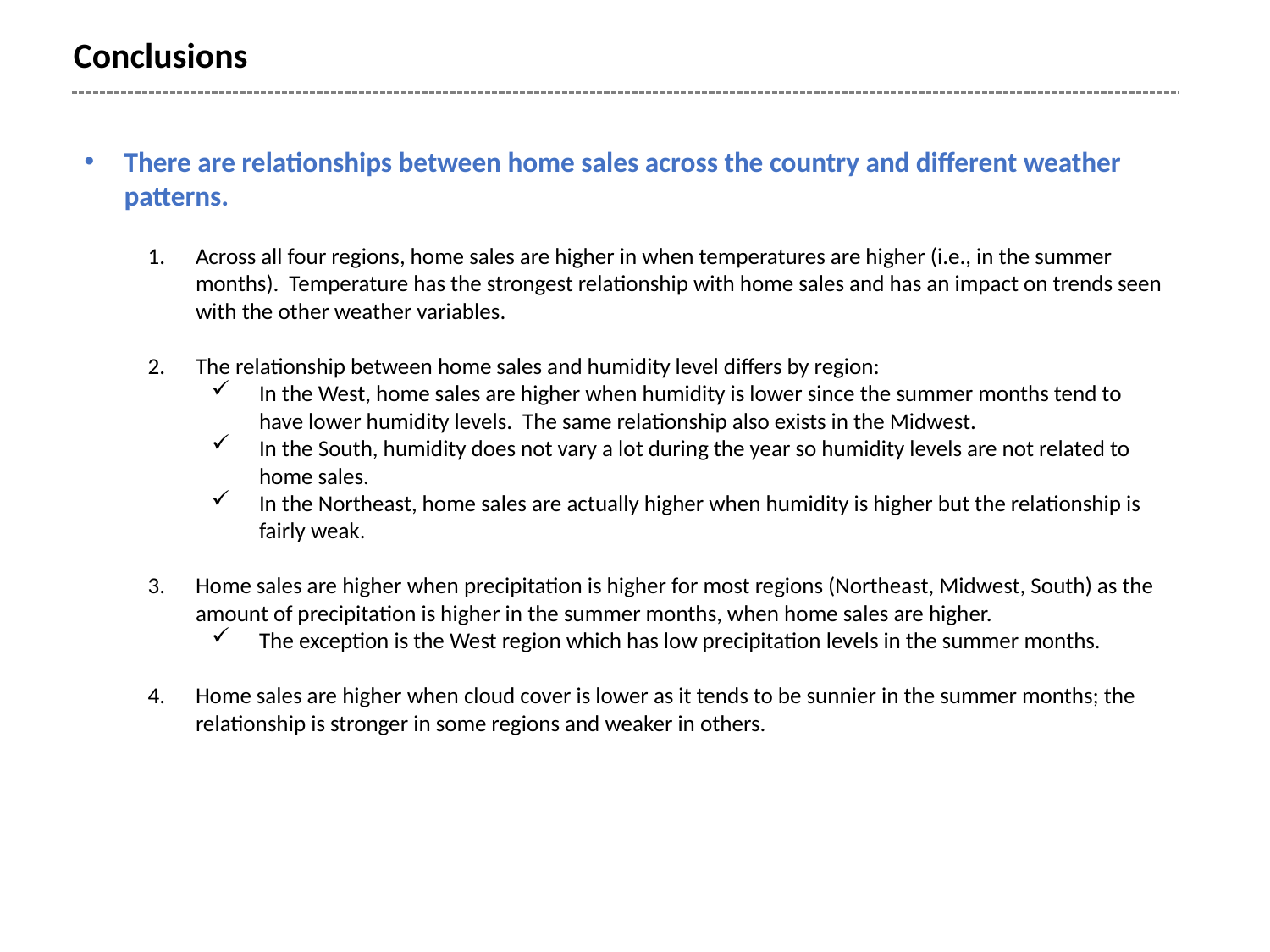

Conclusions
There are relationships between home sales across the country and different weather patterns.

Across all four regions, home sales are higher in when temperatures are higher (i.e., in the summer months).  Temperature has the strongest relationship with home sales and has an impact on trends seen with the other weather variables.

The relationship between home sales and humidity level differs by region:
In the West, home sales are higher when humidity is lower since the summer months tend to have lower humidity levels.  The same relationship also exists in the Midwest.
In the South, humidity does not vary a lot during the year so humidity levels are not related to home sales.
In the Northeast, home sales are actually higher when humidity is higher but the relationship is fairly weak.

Home sales are higher when precipitation is higher for most regions (Northeast, Midwest, South) as the amount of precipitation is higher in the summer months, when home sales are higher.
The exception is the West region which has low precipitation levels in the summer months.

Home sales are higher when cloud cover is lower as it tends to be sunnier in the summer months; the relationship is stronger in some regions and weaker in others.